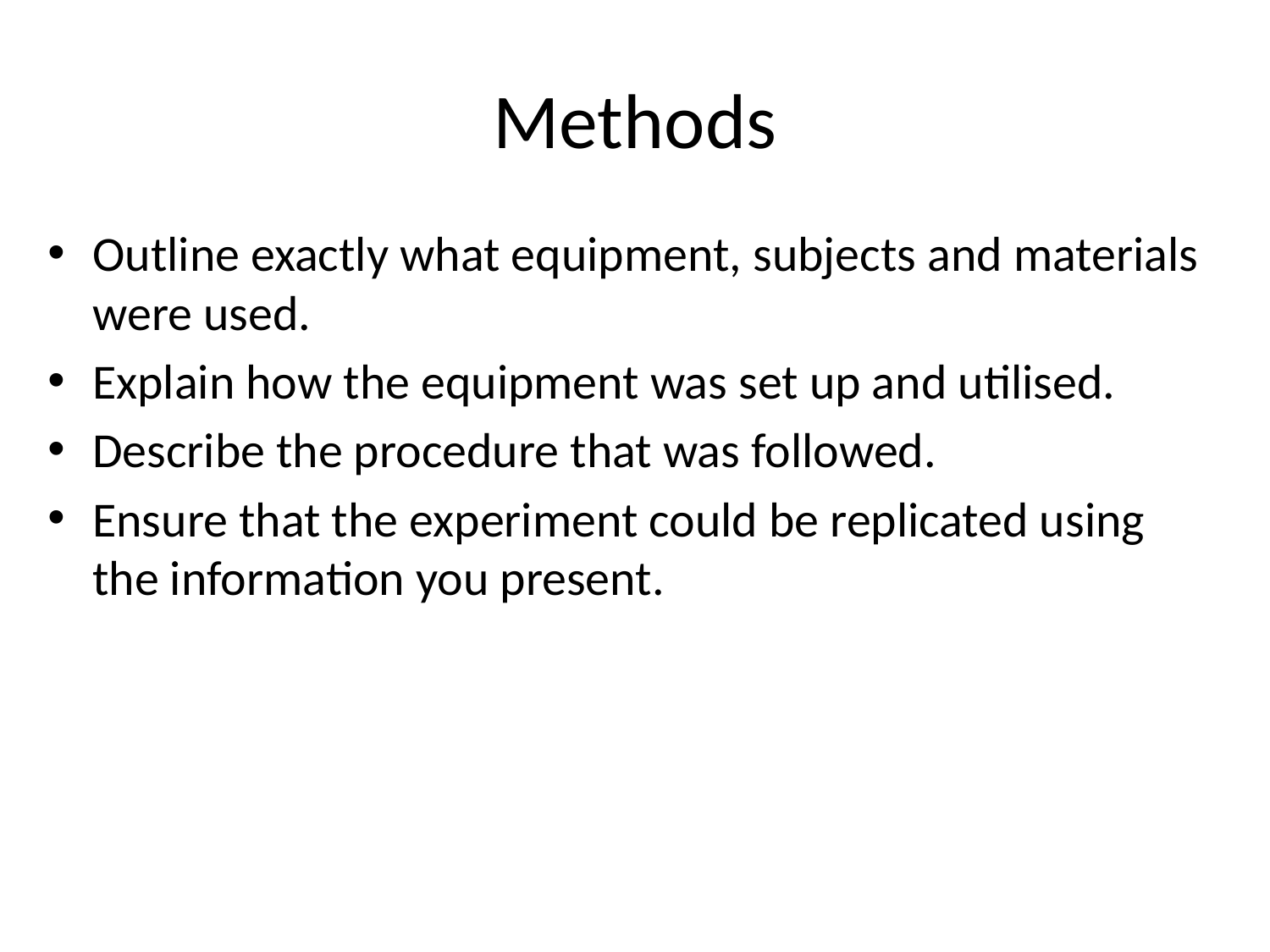

# Methods
Outline exactly what equipment, subjects and materials were used.
Explain how the equipment was set up and utilised.
Describe the procedure that was followed.
Ensure that the experiment could be replicated using the information you present.